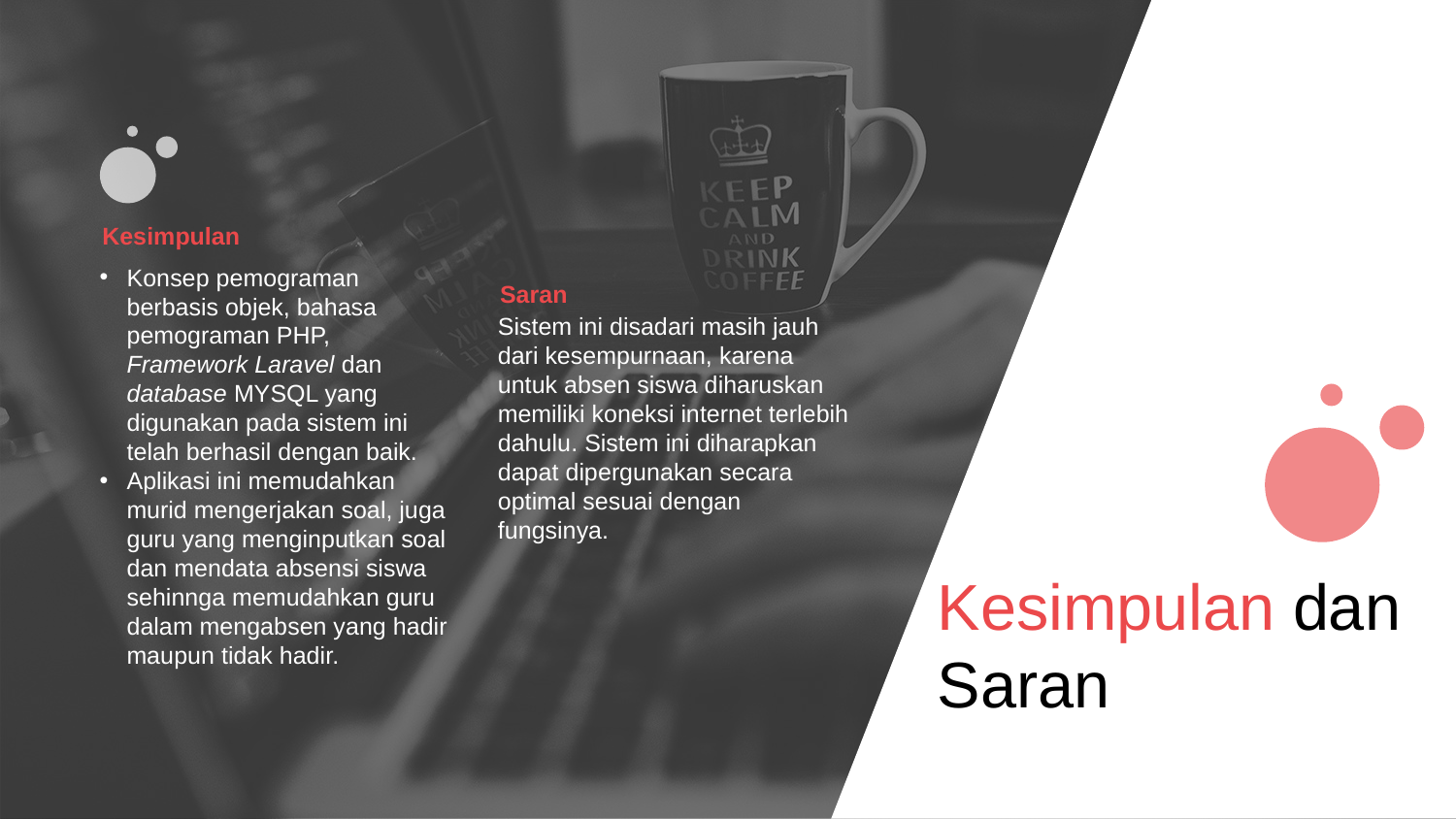

Kesimpulan
Konsep pemograman berbasis objek, bahasa pemograman PHP, Framework Laravel dan database MYSQL yang digunakan pada sistem ini telah berhasil dengan baik.
Aplikasi ini memudahkan murid mengerjakan soal, juga guru yang menginputkan soal dan mendata absensi siswa sehinnga memudahkan guru dalam mengabsen yang hadir maupun tidak hadir.
Saran
Sistem ini disadari masih jauh dari kesempurnaan, karena  untuk absen siswa diharuskan memiliki koneksi internet terlebih dahulu. Sistem ini diharapkan dapat dipergunakan secara optimal sesuai dengan fungsinya.

Kesimpulan dan Saran